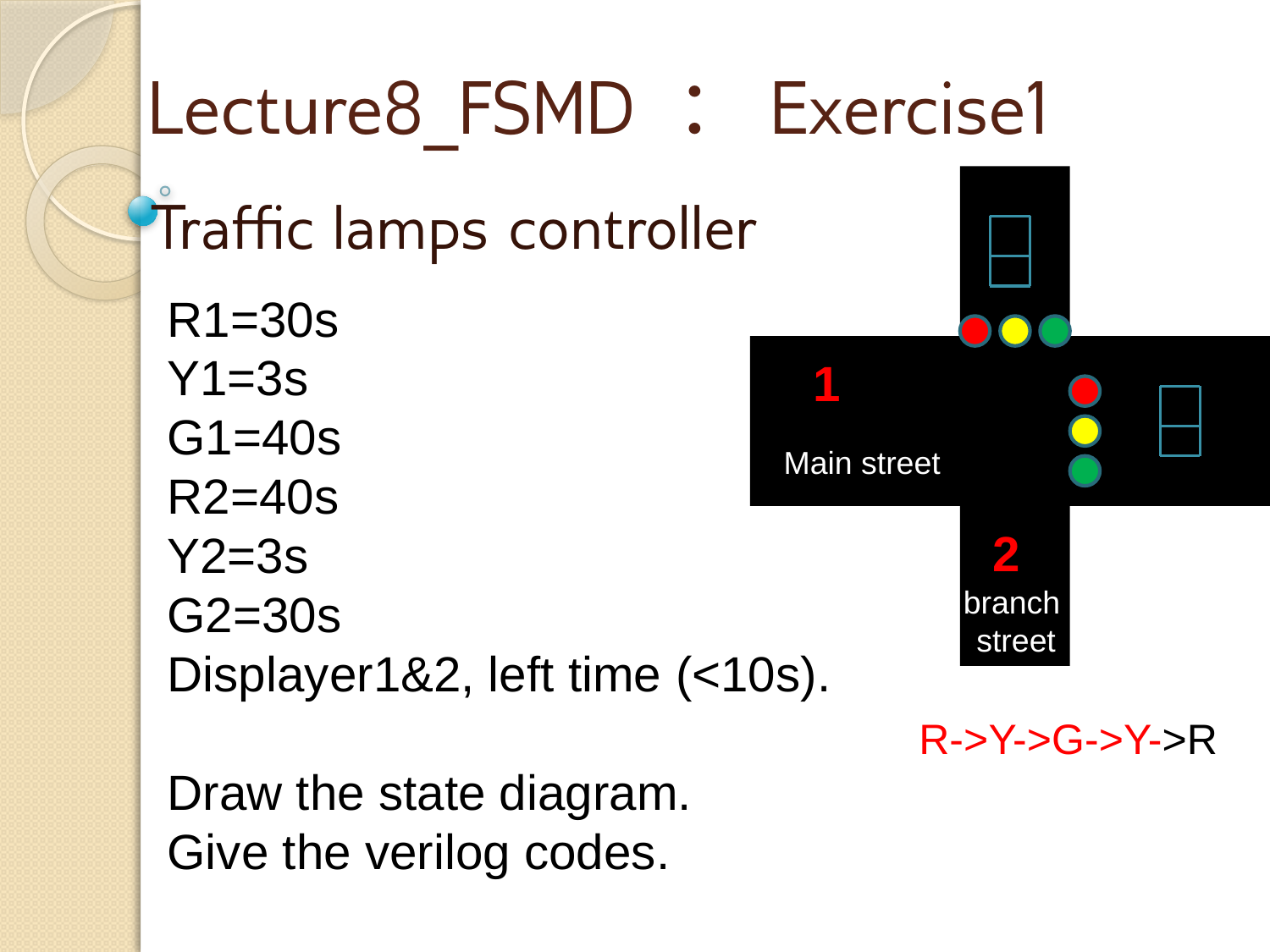

# Lecture8_FSMD ：Exercise1

1

Main street

2
branch
street
Traffic lamps controller
R1=30s
Y1=3s
G1=40s
R2=40s
Y2=3s
G2=30s
Displayer1&2, left time (<10s).

Draw the state diagram.
Give the verilog codes.

R->Y->G->Y->R